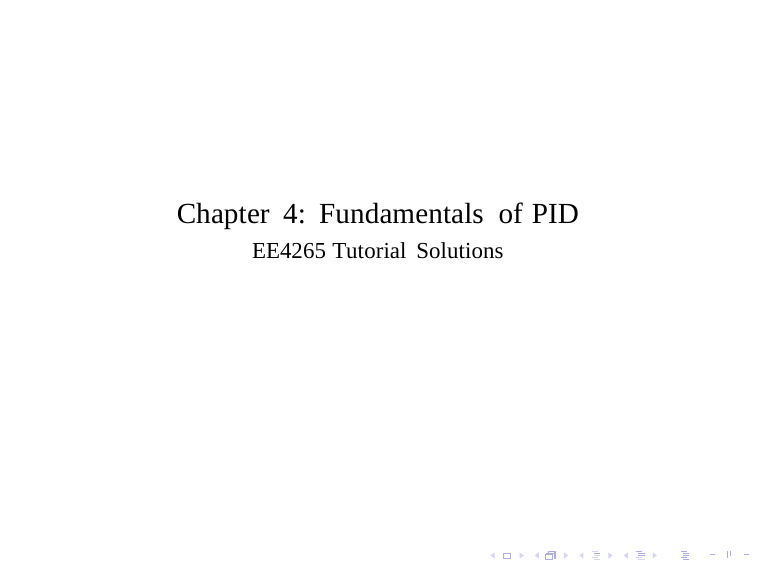

Chapter 4:  Fundamentals of PID

Chapter 4: Fundamentals of PID
EE4265 Tutorial Solutions